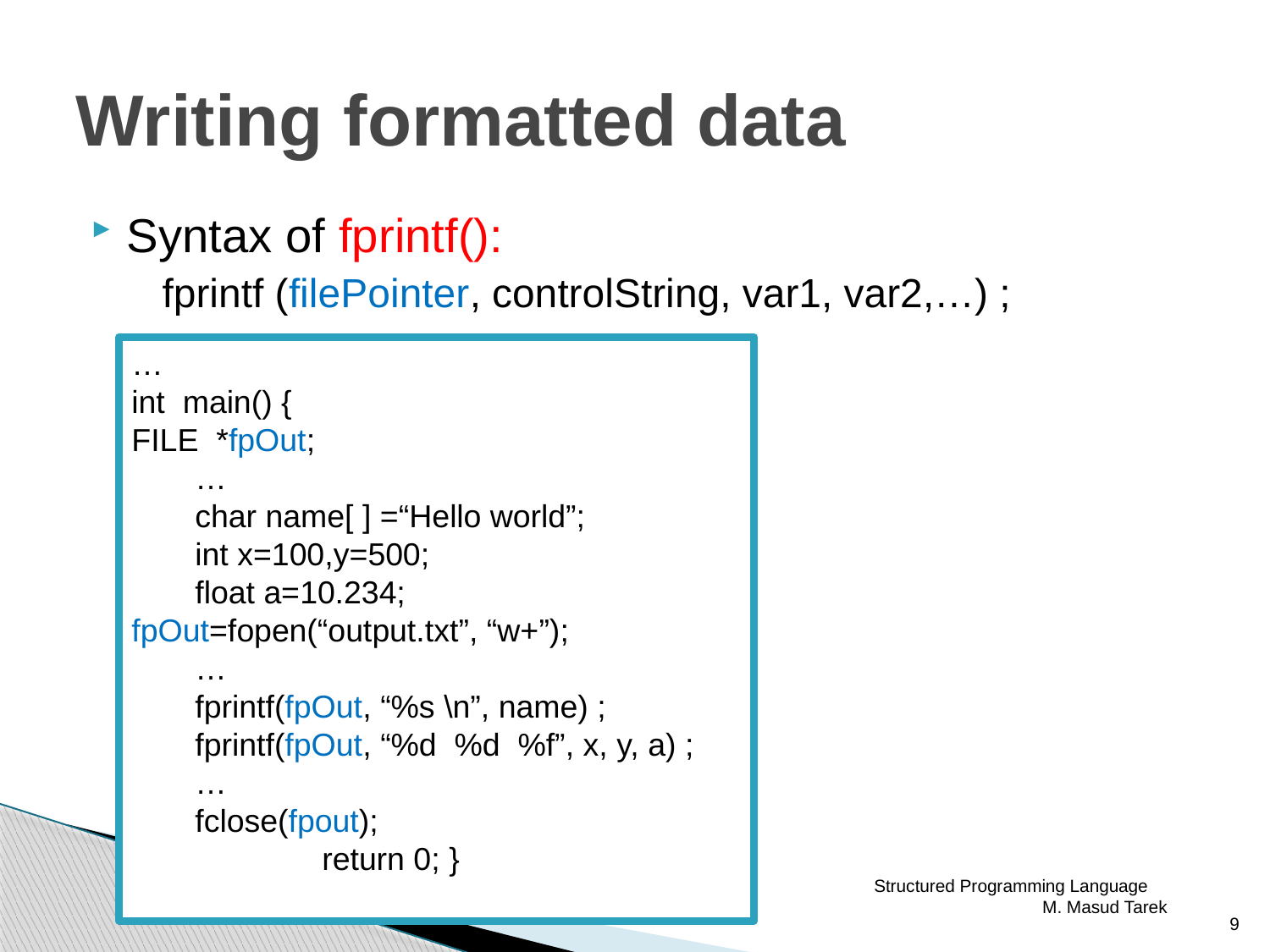

# Writing formatted data
Syntax of fprintf():
	fprintf (filePointer, controlString, var1, var2,…) ;

…
int  main() {
FILE  *fpOut;
…
char name[ ] =“Hello world”;
int x=100,y=500;
float a=10.234;
fpOut=fopen(“output.txt”, “w+”);
…
fprintf(fpOut, “%s \n”, name) ;
fprintf(fpOut, “%d  %d  %f”, x, y, a) ;
…
fclose(fpout);
	return 0; }

Structured Programming Language     M. Masud Tarek
9